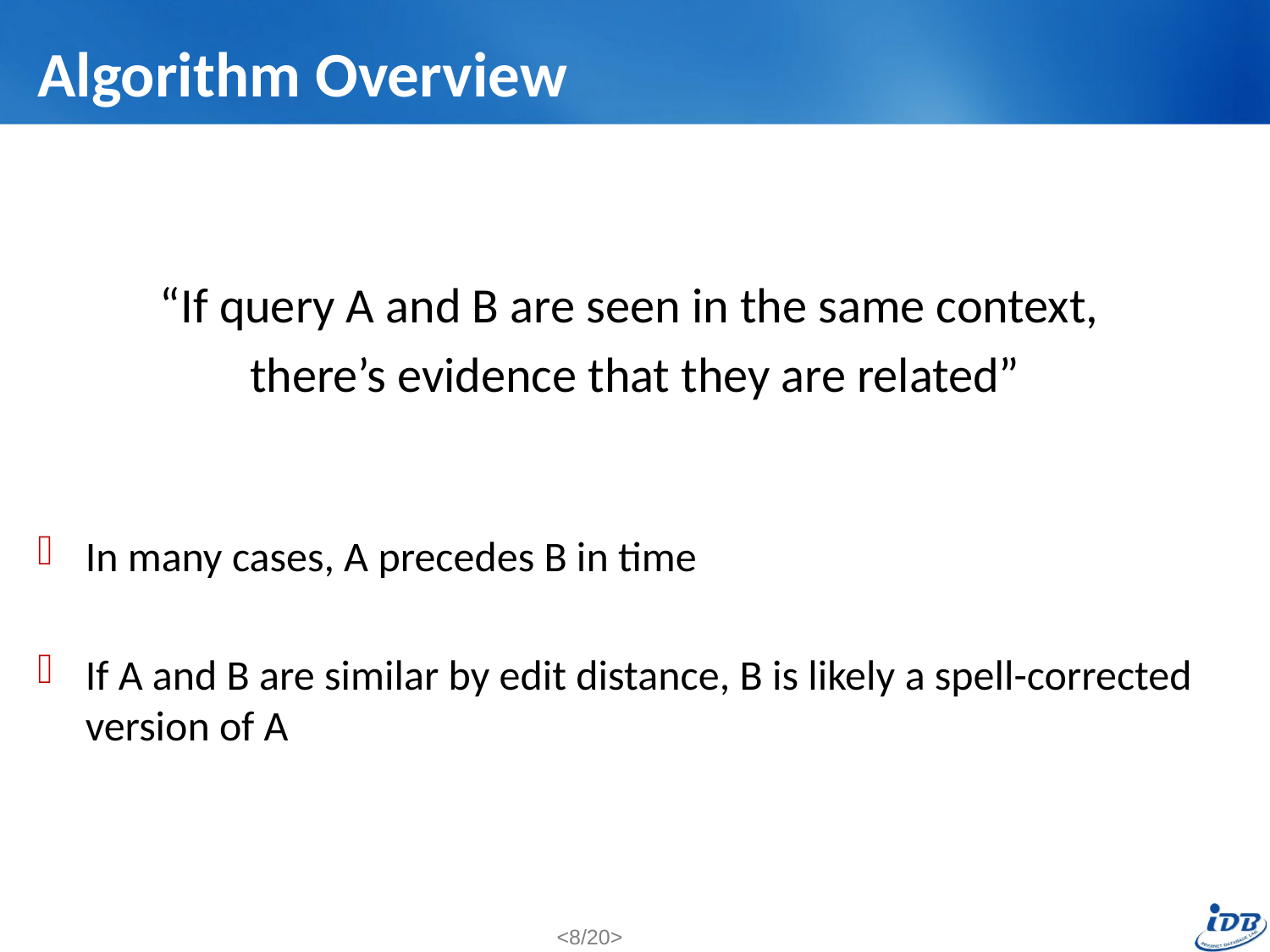

# Algorithm Overview

“If query A and B are seen in the same context,
there’s evidence that they are related”

In many cases, A precedes B in time

If A and B are similar by edit distance, B is likely a spell-corrected version of A